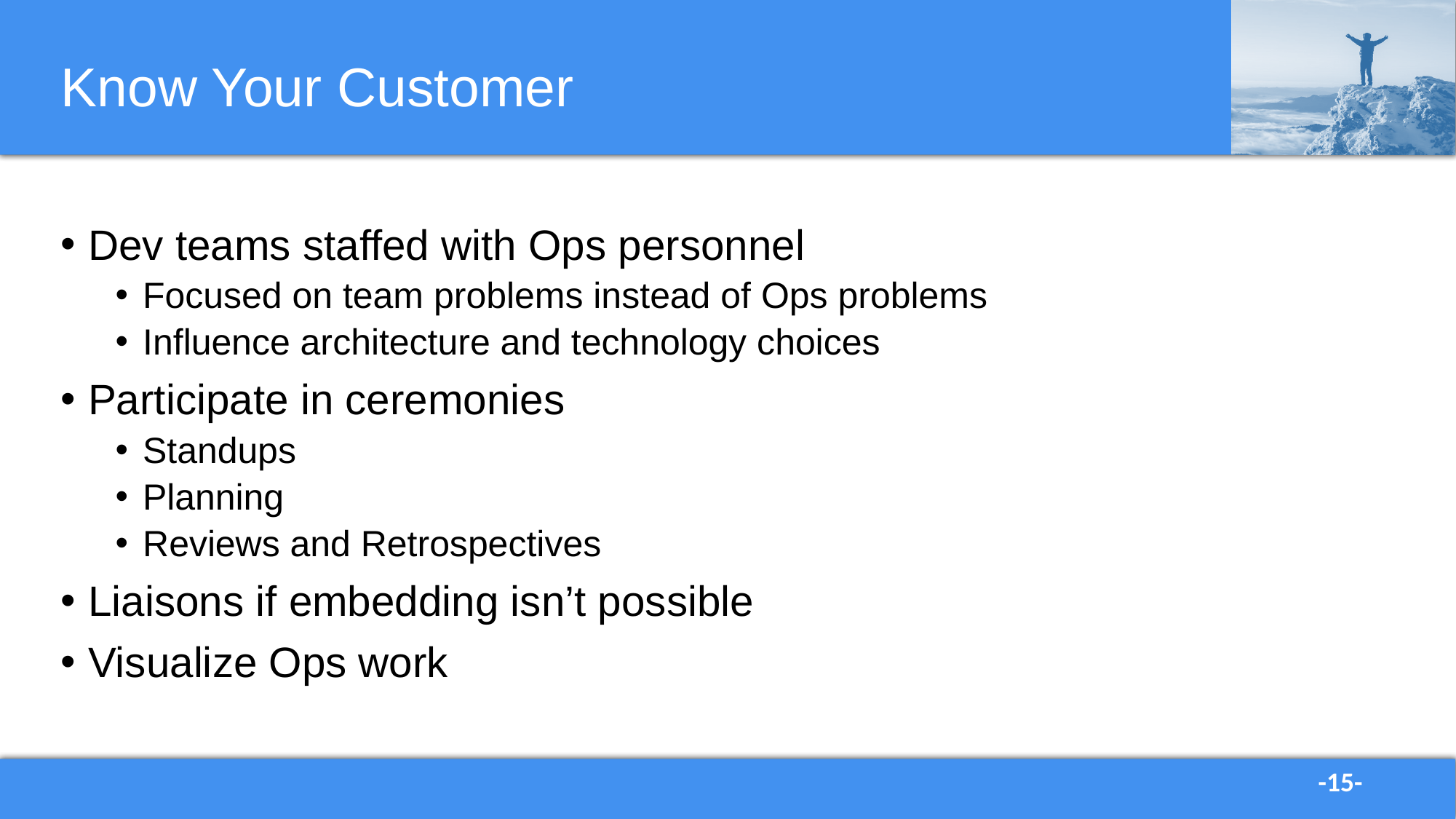

# Know Your Customer
Dev teams staffed with Ops personnel
Focused on team problems instead of Ops problems
Influence architecture and technology choices
Participate in ceremonies
Standups
Planning
Reviews and Retrospectives
Liaisons if embedding isn’t possible
Visualize Ops work